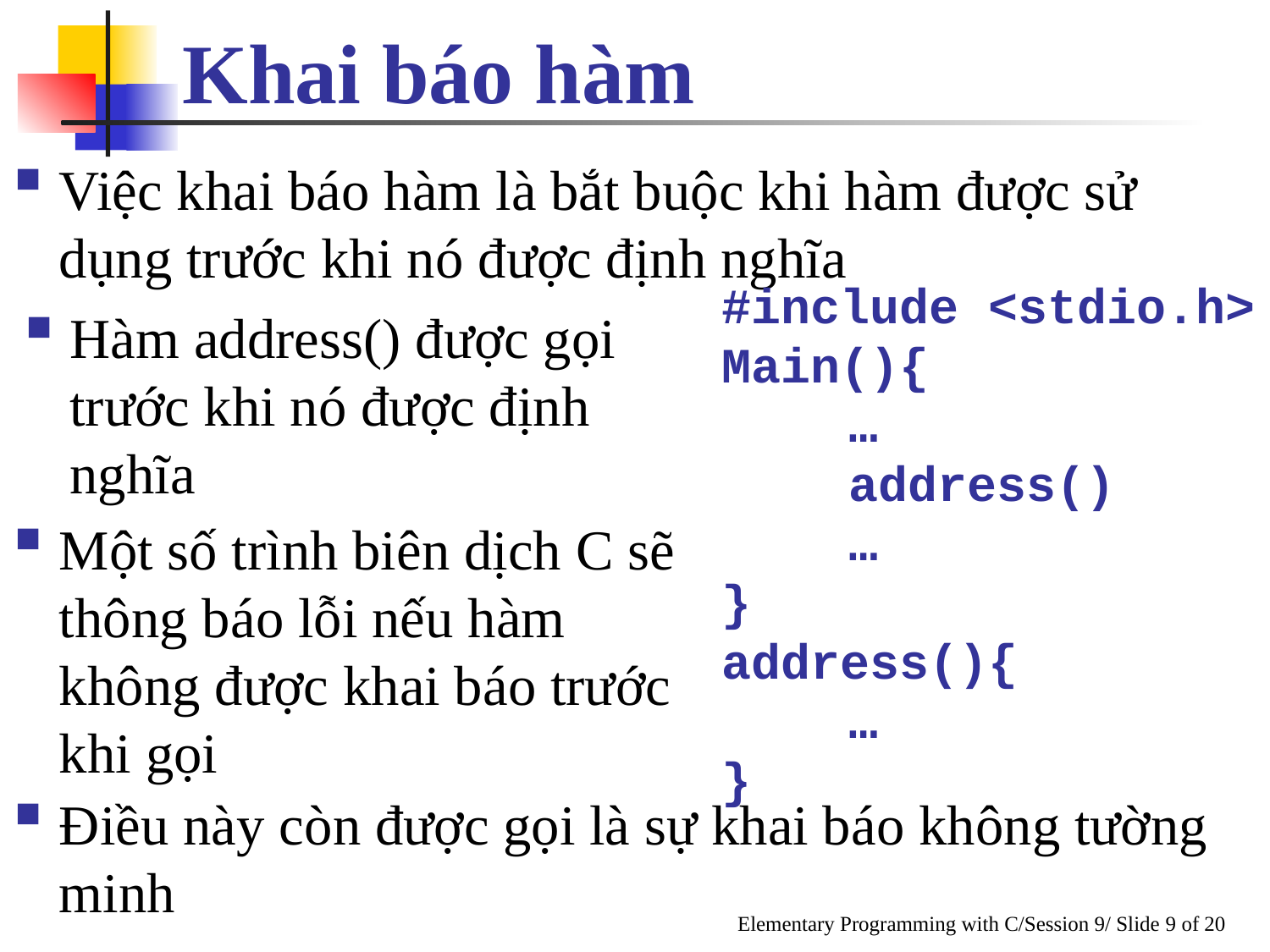

Khai báo hàm
Việc khai báo hàm là bắt buộc khi hàm được sử dụng trước khi nó được định nghĩa
#include <stdio.h>
Main(){
	…
	address()
	…
}
address(){
	…
}
Hàm address() được gọi trước khi nó được định nghĩa
Một số trình biên dịch C sẽ thông báo lỗi nếu hàm không được khai báo trước khi gọi
Điều này còn được gọi là sự khai báo không tường minh
Elementary Programming with C/Session 9/ Slide 9 of 20